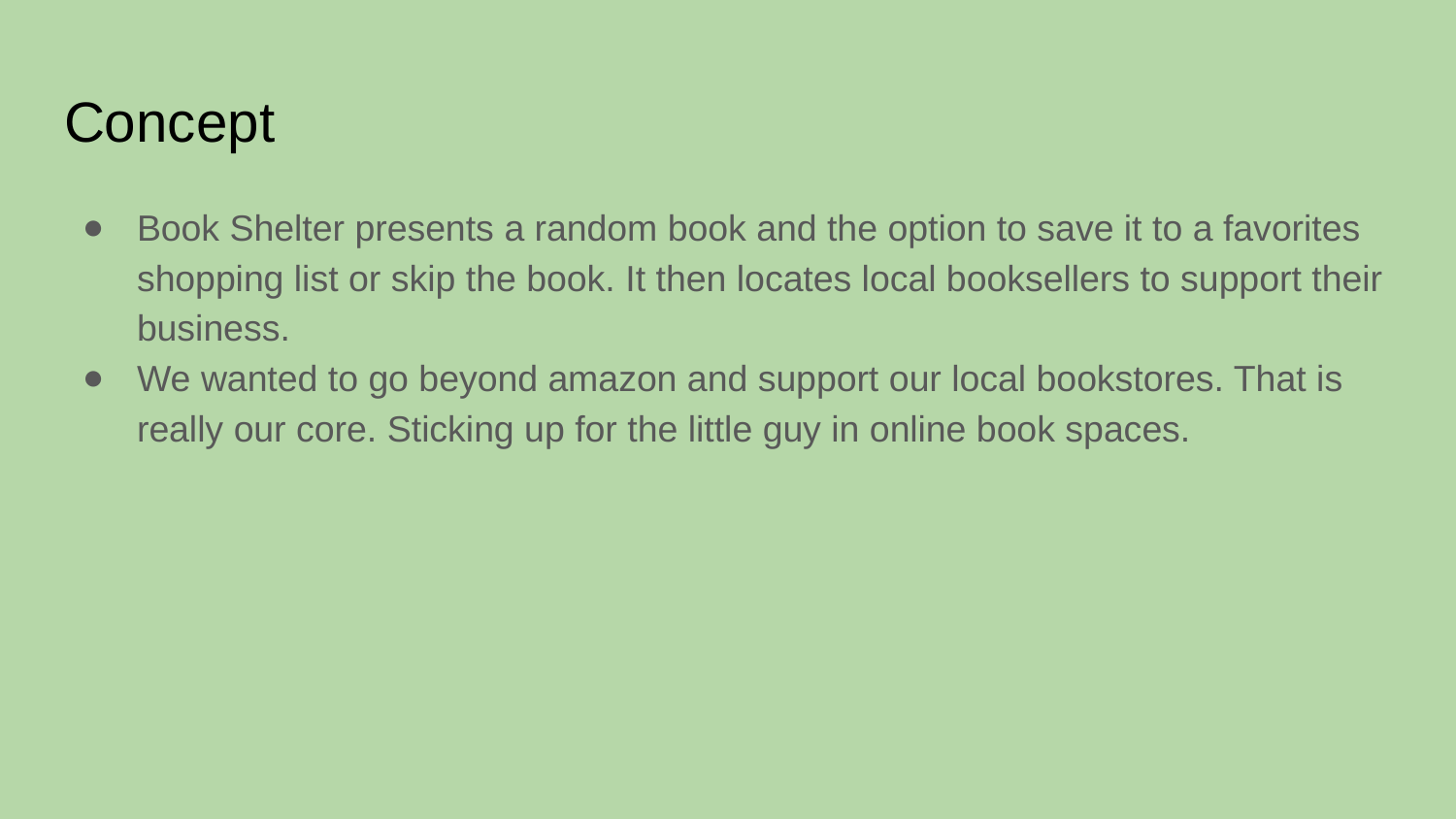

# Concept
Book Shelter presents a random book and the option to save it to a favorites shopping list or skip the book. It then locates local booksellers to support their business.
We wanted to go beyond amazon and support our local bookstores. That is really our core. Sticking up for the little guy in online book spaces.